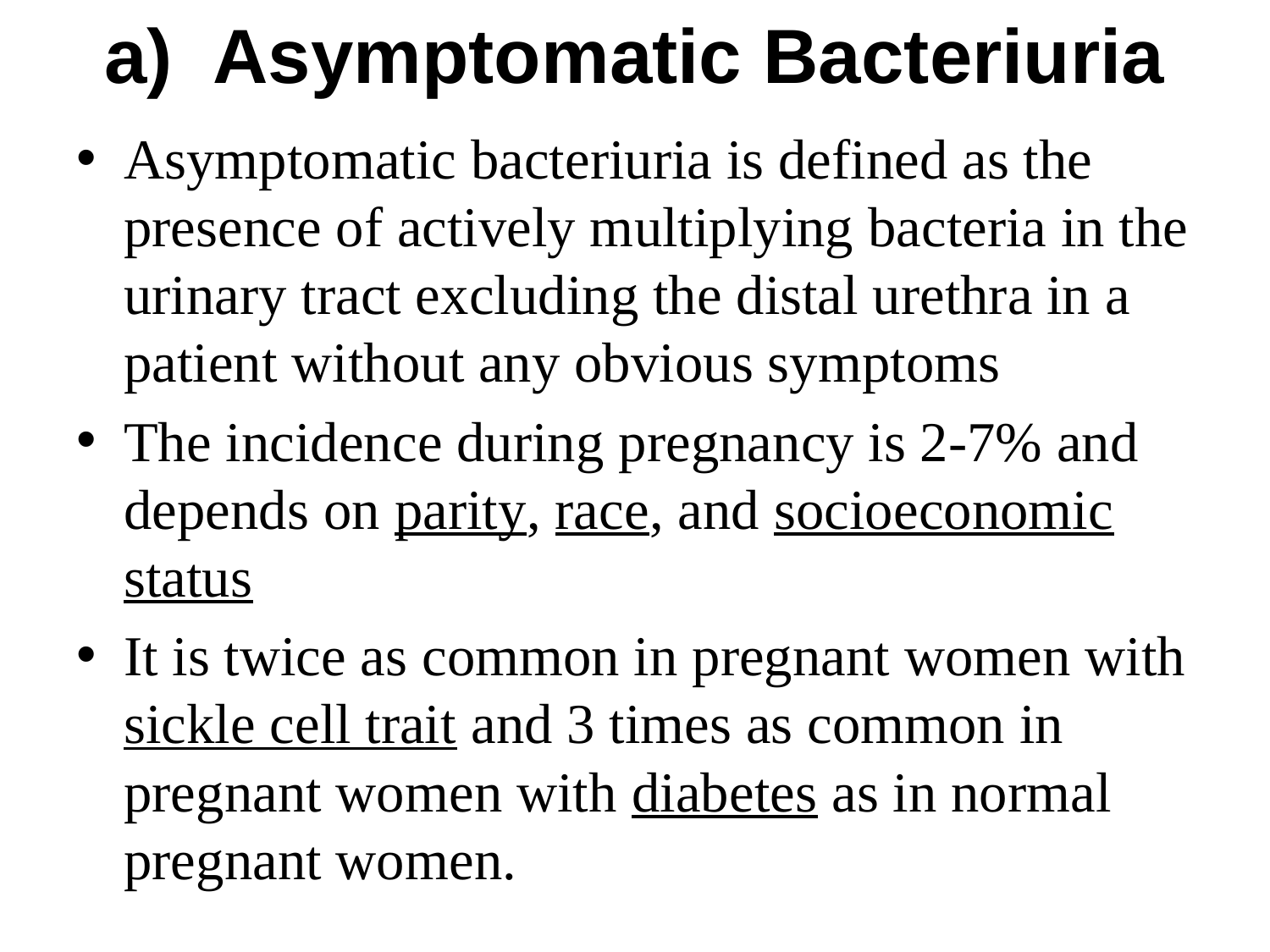

# a)  Asymptomatic Bacteriuria
Asymptomatic bacteriuria is defined as the presence of actively multiplying bacteria in the urinary tract excluding the distal urethra in a patient without any obvious symptoms
The incidence during pregnancy is 2-7% and depends on parity, race, and socioeconomic status
It is twice as common in pregnant women with sickle cell trait and 3 times as common in pregnant women with diabetes as in normal pregnant women.